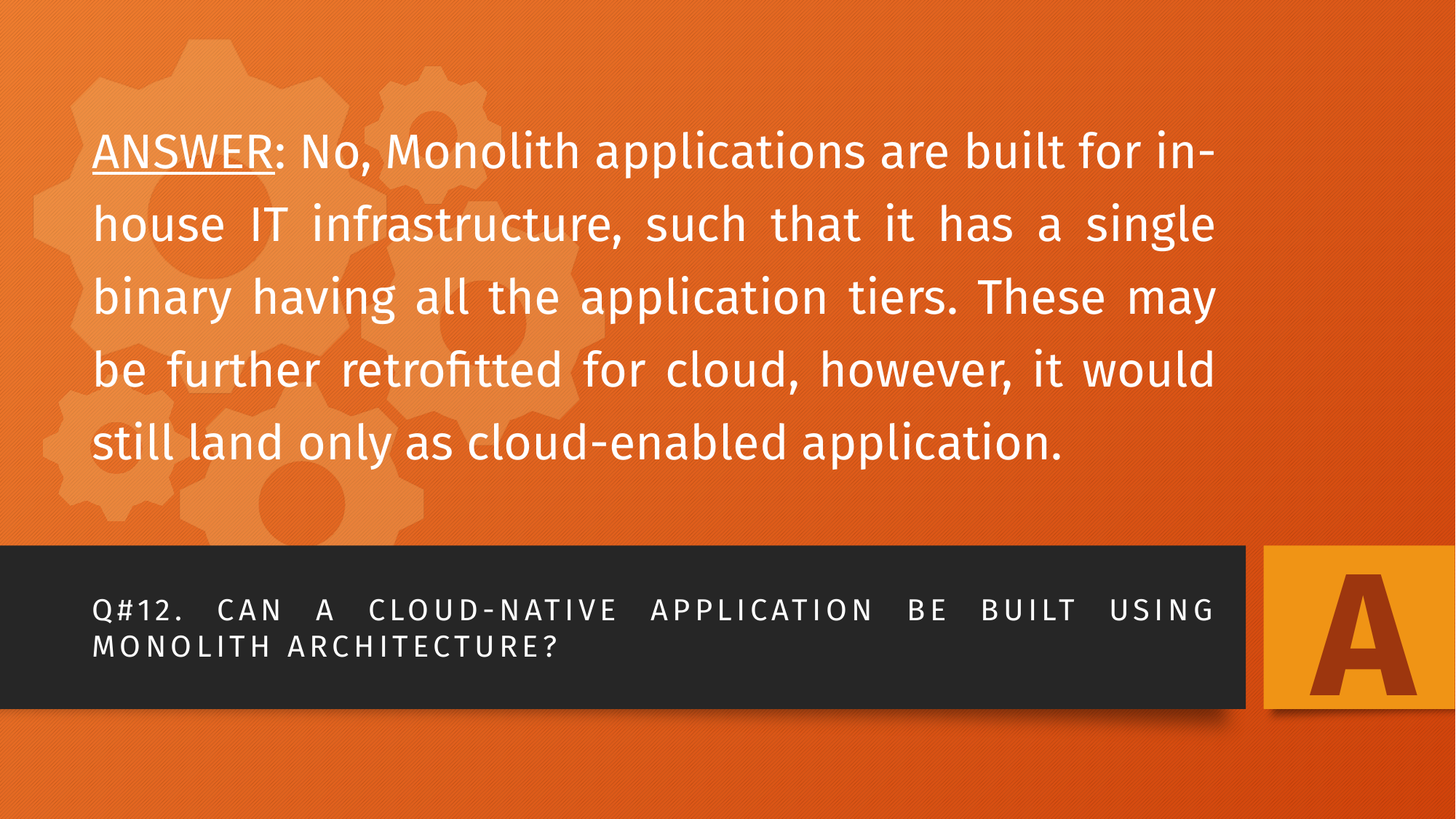

# ANSWER: No, Monolith applications are built for in-house IT infrastructure, such that it has a single binary having all the application tiers. These may be further retrofitted for cloud, however, it would still land only as cloud-enabled application.
A
Q#12. Can a cloud-native application be built using monolith architecture?